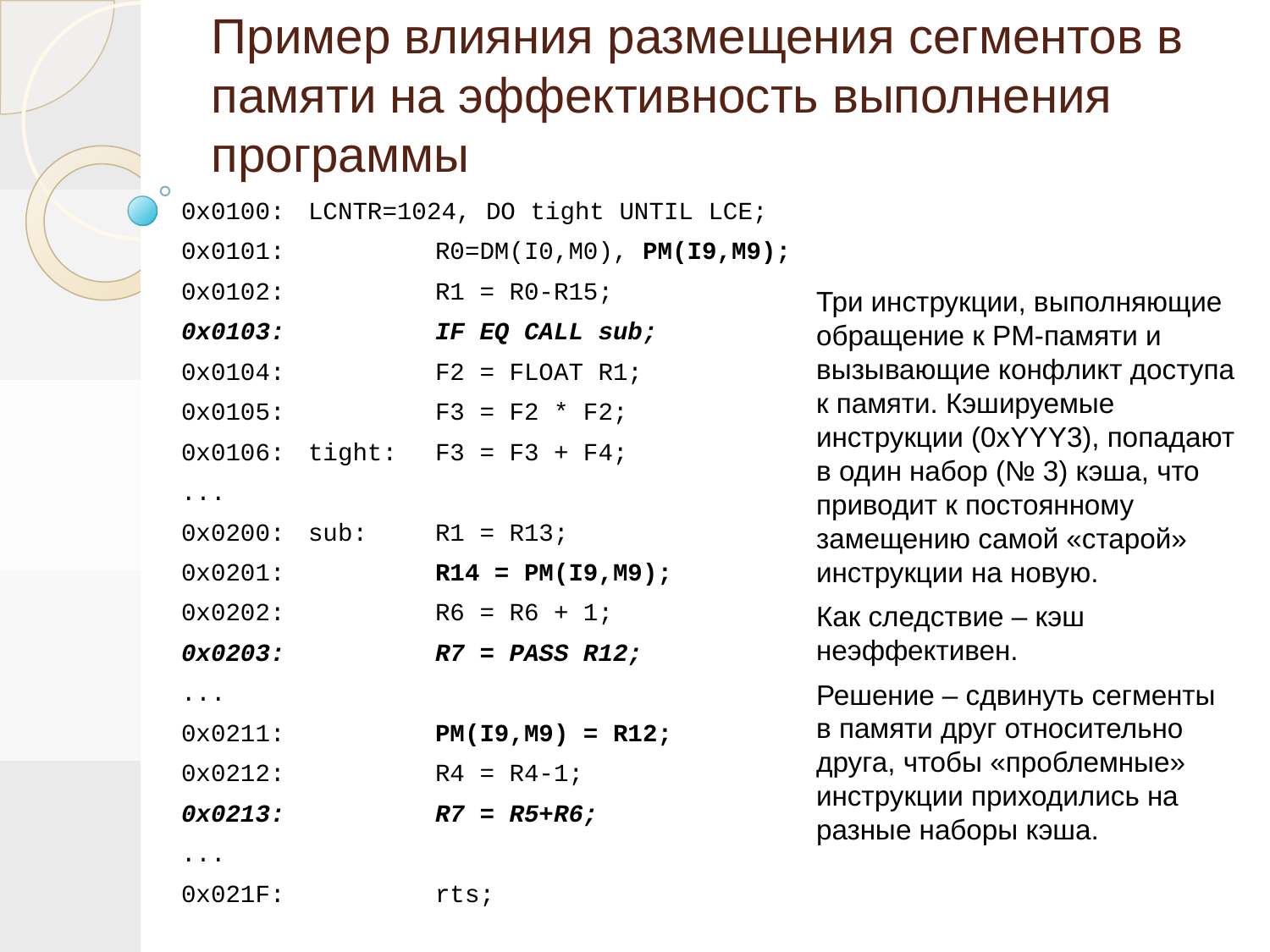

# Пример влияния размещения сегментов в памяти на эффективность выполнения программы
0x0100:	LCNTR=1024, DO tight UNTIL LCE;
0x0101:		R0=DM(I0,M0), PM(I9,M9);
0x0102:		R1 = R0-R15;
0x0103:		IF EQ CALL sub;
0x0104:		F2 = FLOAT R1;
0x0105:		F3 = F2 * F2;
0x0106:	tight:	F3 = F3 + F4;
...
0x0200:	sub:	R1 = R13;
0x0201:		R14 = PM(I9,M9);
0x0202:		R6 = R6 + 1;
0x0203:		R7 = PASS R12;
...
0x0211:		PM(I9,M9) = R12;
0x0212:		R4 = R4-1;
0x0213:		R7 = R5+R6;
...
0x021F:		rts;
Три инструкции, выполняющие обращение к PM-памяти и вызывающие конфликт доступа к памяти. Кэшируемые инструкции (0xYYY3), попадают в один набор (№ 3) кэша, что приводит к постоянному замещению самой «старой» инструкции на новую.
Как следствие – кэш неэффективен.
Решение – сдвинуть сегменты в памяти друг относительно друга, чтобы «проблемные» инструкции приходились на разные наборы кэша.